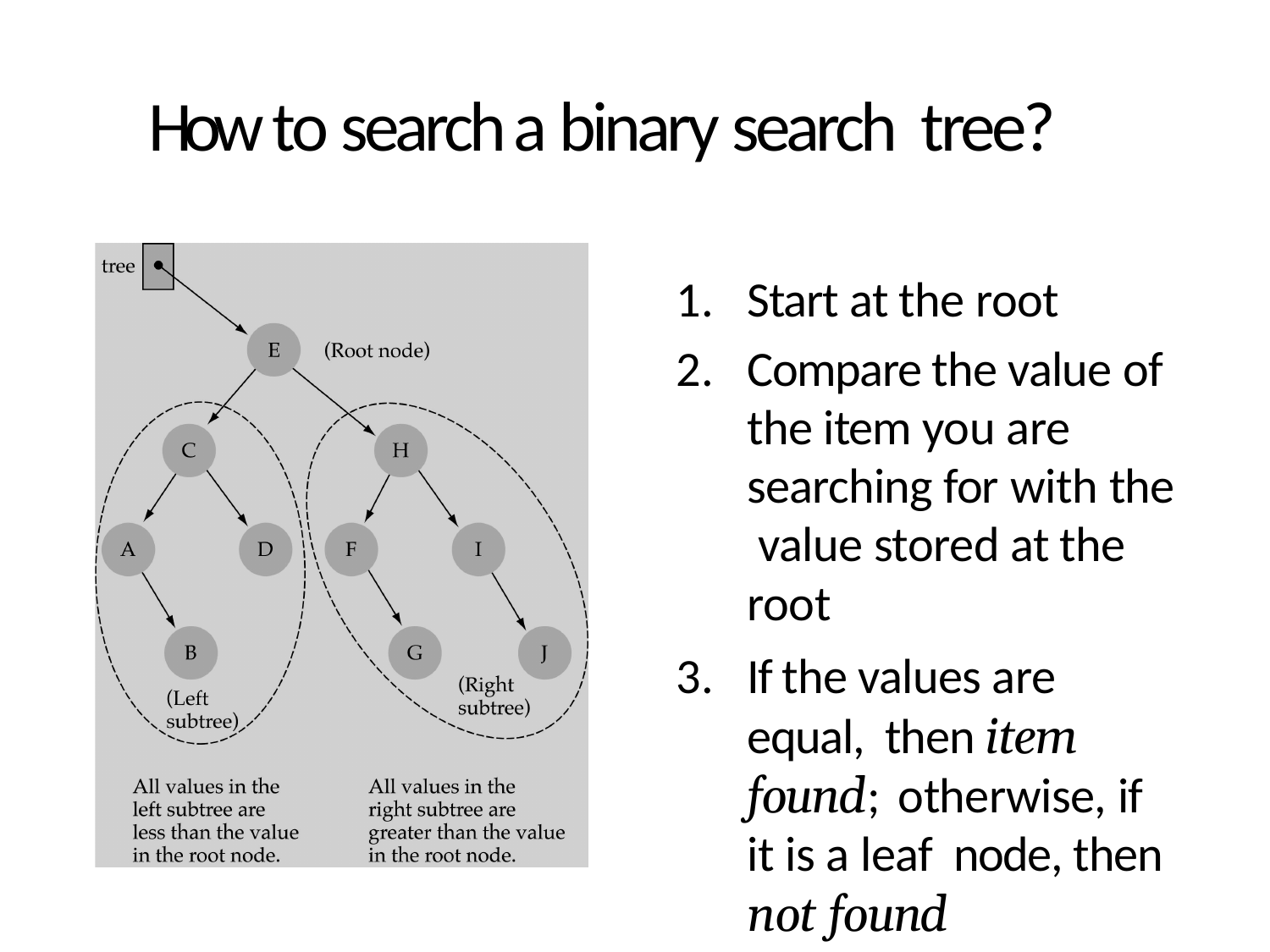

# How to search a binary search  tree?

Start at the root
Compare the value of  the item you are  searching for with the  value stored at the root
If the values are equal,  then item found;  otherwise, if it is a leaf  node, then not found